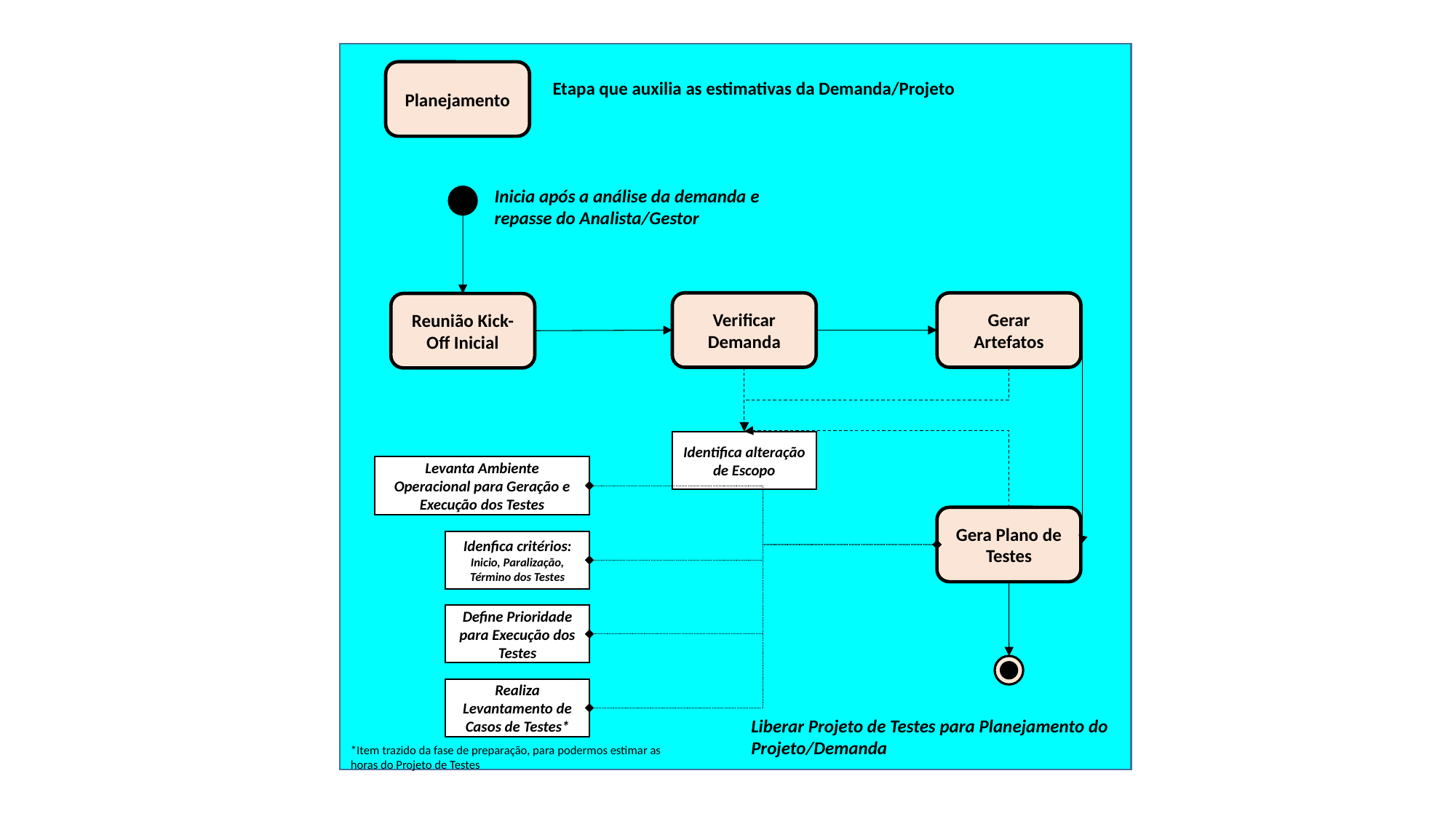

Planejamento
Etapa que auxilia as estimativas da Demanda/Projeto
Inicia após a análise da demanda e repasse do Analista/Gestor

Verificar Demanda
Gerar Artefatos
Reunião Kick-Off Inicial
Identifica alteração de Escopo
Levanta Ambiente Operacional para Geração e Execução dos Testes
Gera Plano de Testes
Idenfica critérios:
Inicio, Paralização, Término dos Testes
Define Prioridade para Execução dos Testes

Realiza Levantamento de Casos de Testes*
Liberar Projeto de Testes para Planejamento do Projeto/Demanda
*Item trazido da fase de preparação, para podermos estimar as horas do Projeto de Testes